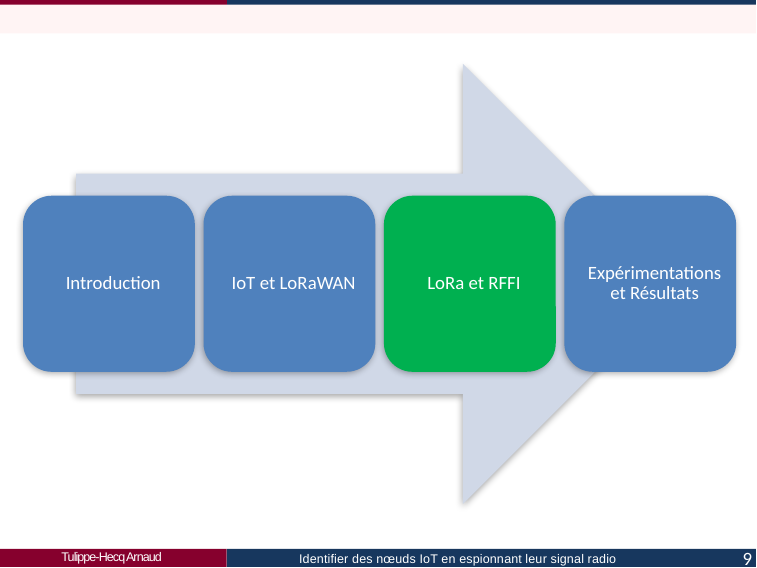

Introduction
IoT et LoRaWAN
LoRa et RFFI
Expérimentations et Résultats
Tulippe-Hecq Arnaud
9
Identifier des nœuds IoT en espionnant leur signal radio